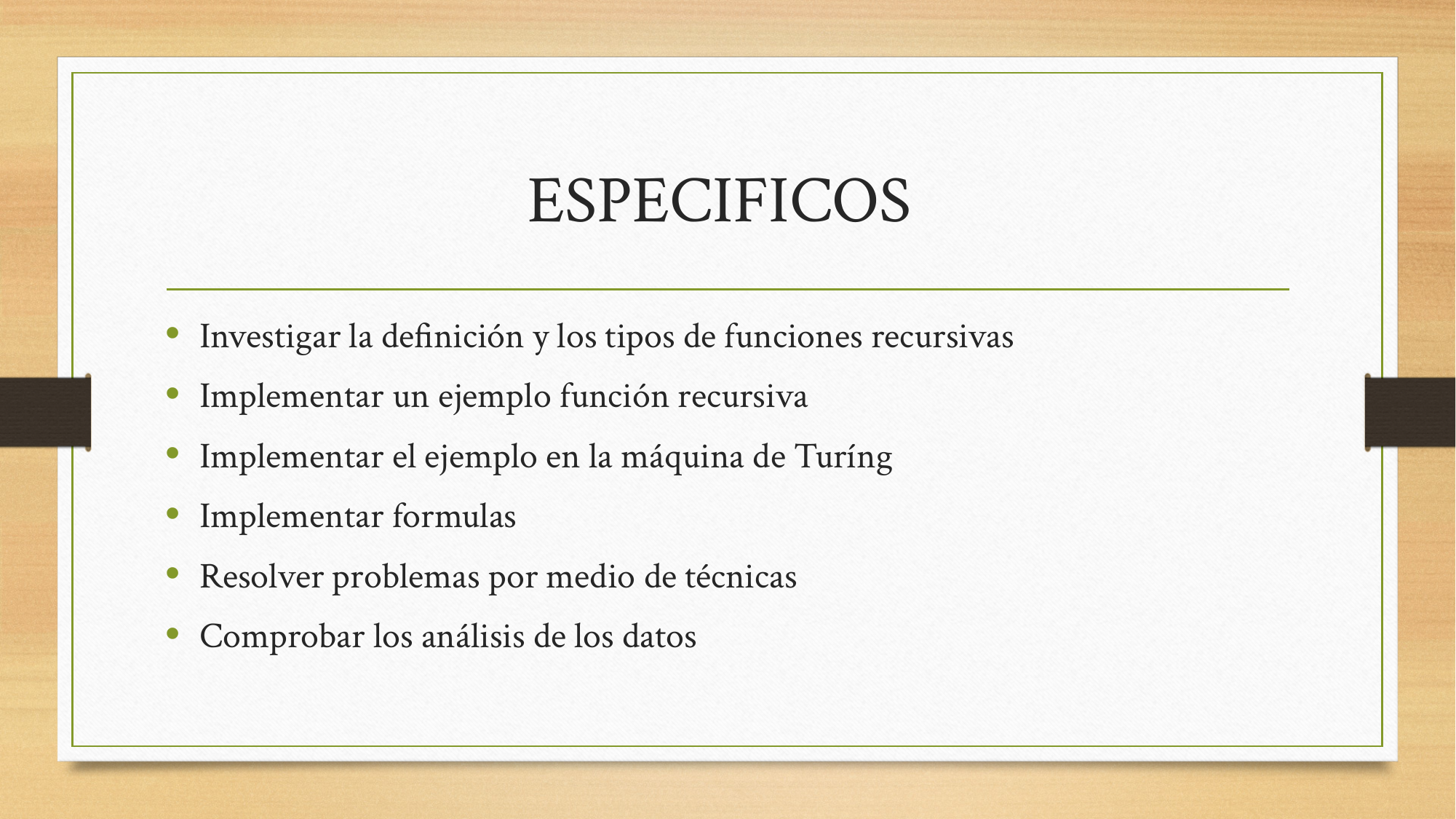

# ESPECIFICOS
Investigar la definición y los tipos de funciones recursivas
Implementar un ejemplo función recursiva
Implementar el ejemplo en la máquina de Turíng
Implementar formulas
Resolver problemas por medio de técnicas
Comprobar los análisis de los datos